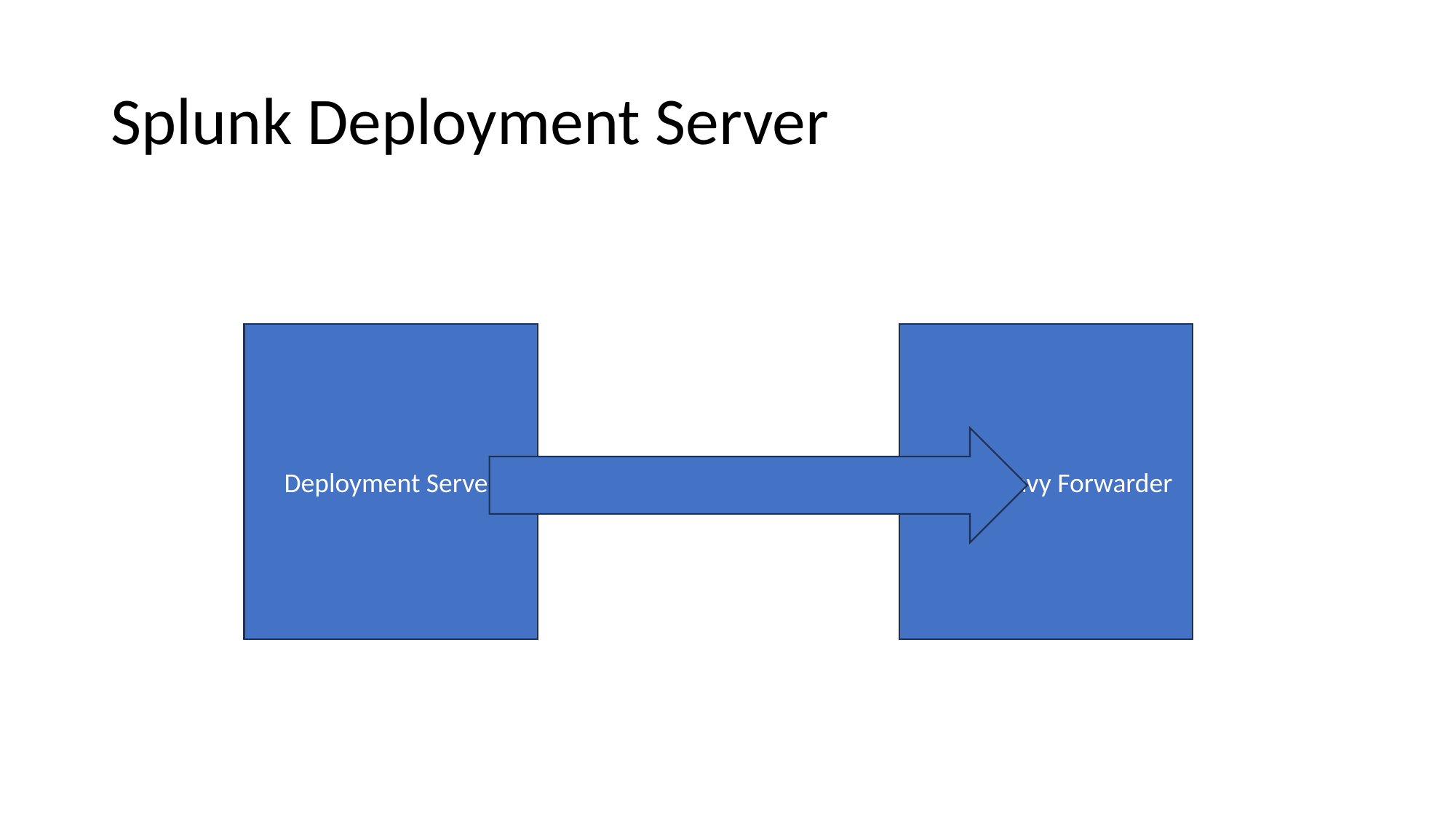

# Splunk Deployment Server

Linux Heavy Forwarder
Deployment Server